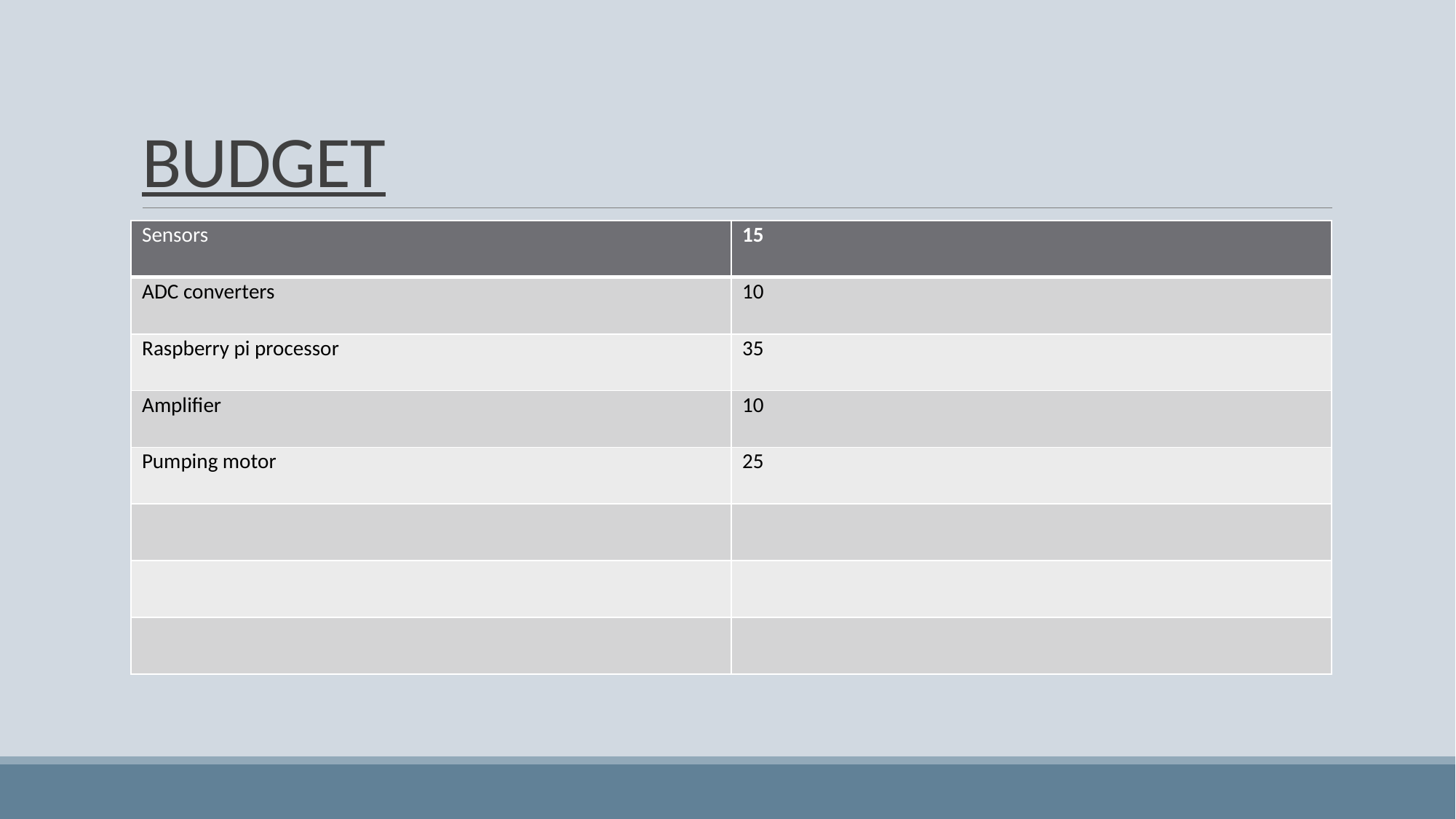

# BUDGET
| Sensors | 15 |
| --- | --- |
| ADC converters | 10 |
| Raspberry pi processor | 35 |
| Amplifier | 10 |
| Pumping motor | 25 |
|  |  |
|  |  |
|  |  |